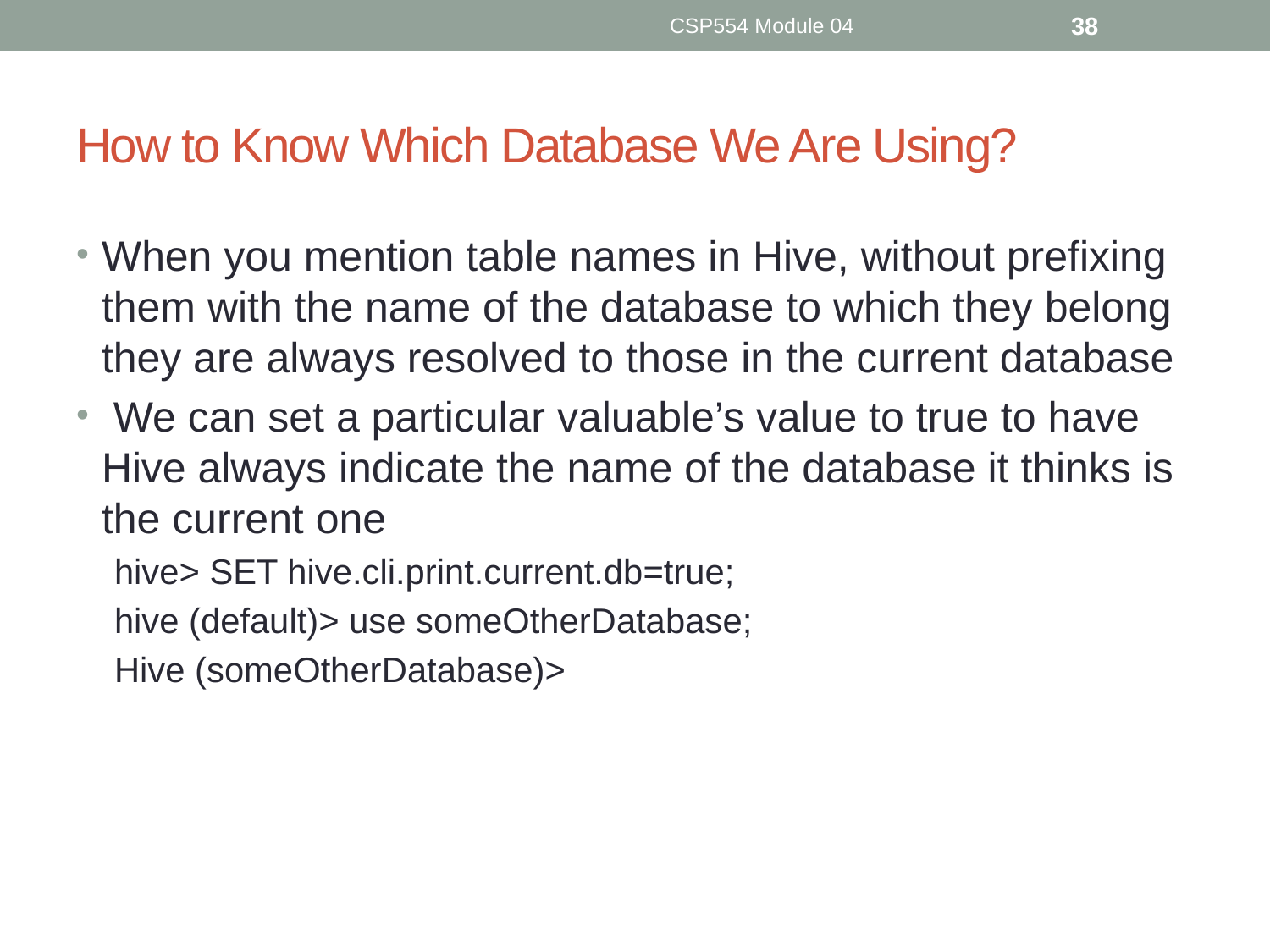

CSP554 Module 04
38
# How to Know Which Database We Are Using?
When you mention table names in Hive, without prefixing them with the name of the database to which they belong they are always resolved to those in the current database
 We can set a particular valuable’s value to true to have Hive always indicate the name of the database it thinks is the current one
hive> SET hive.cli.print.current.db=true;
hive (default)> use someOtherDatabase;
Hive (someOtherDatabase)>